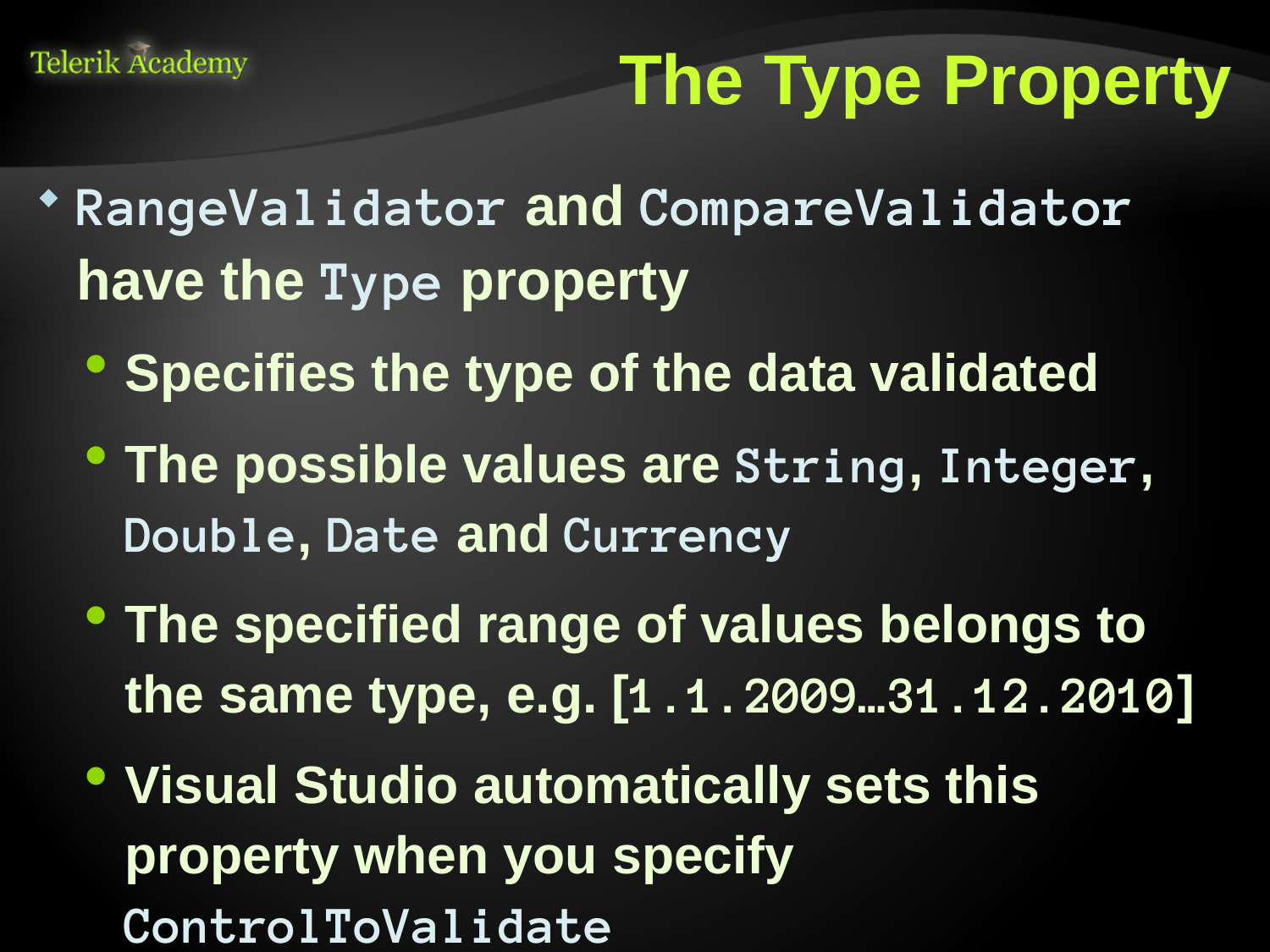

The Type Property
RangeValidator and CompareValidator have the Type property
Specifies the type of the data validated
The possible values are String, Integer, Double, Date and Currency
The specified range of values belongs to the same type, e.g. [1.1.2009…31.12.2010]
Visual Studio automatically sets this property when you specify ControlToValidate